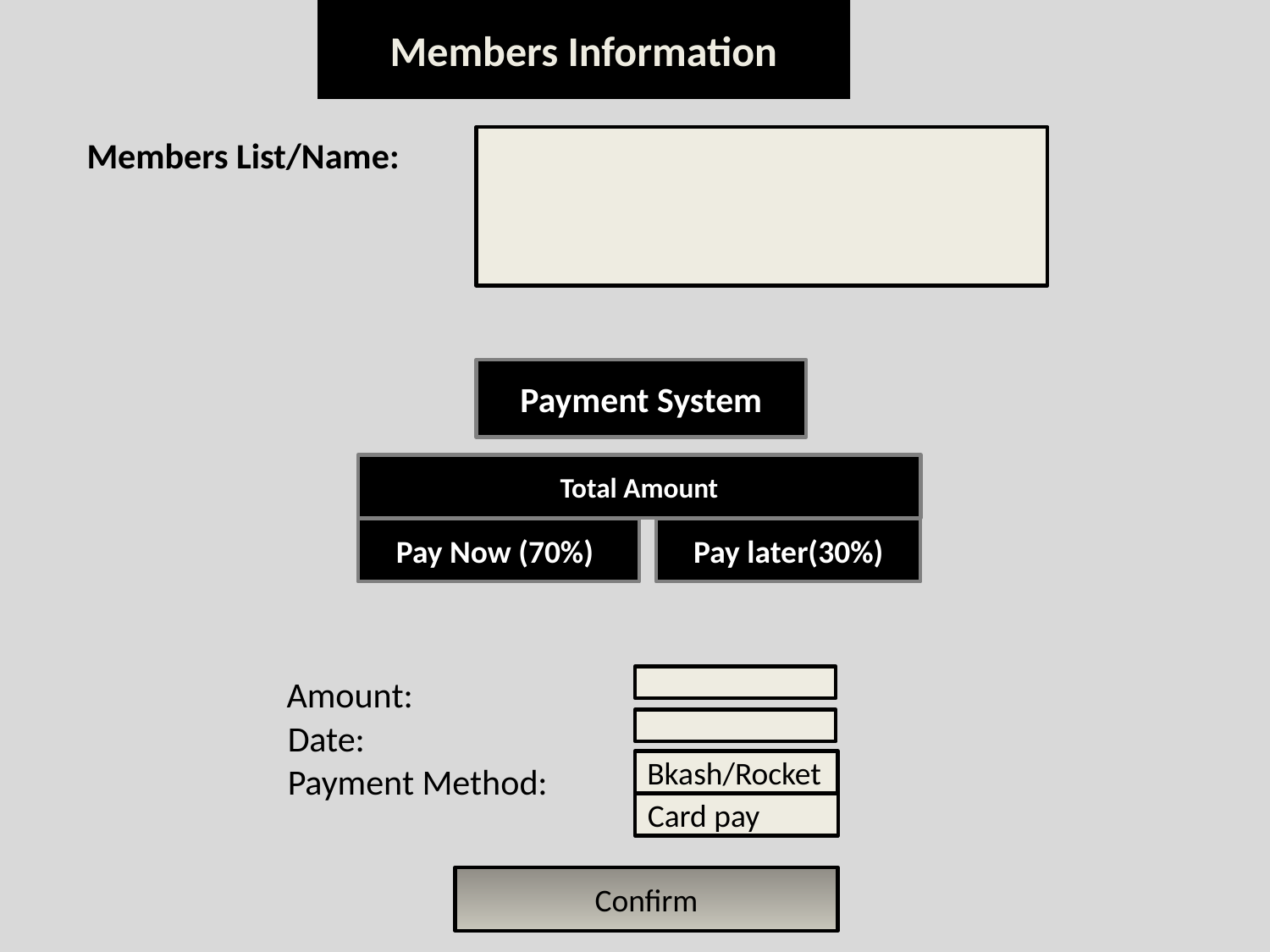

Members Information
Members List/Name:
                     Amount:
                         Date:
                         Payment Method:

Payment System
Total Amount
Pay Now (70%)
Pay later(30%)

Bkash/Rocket
Card pay
Confirm